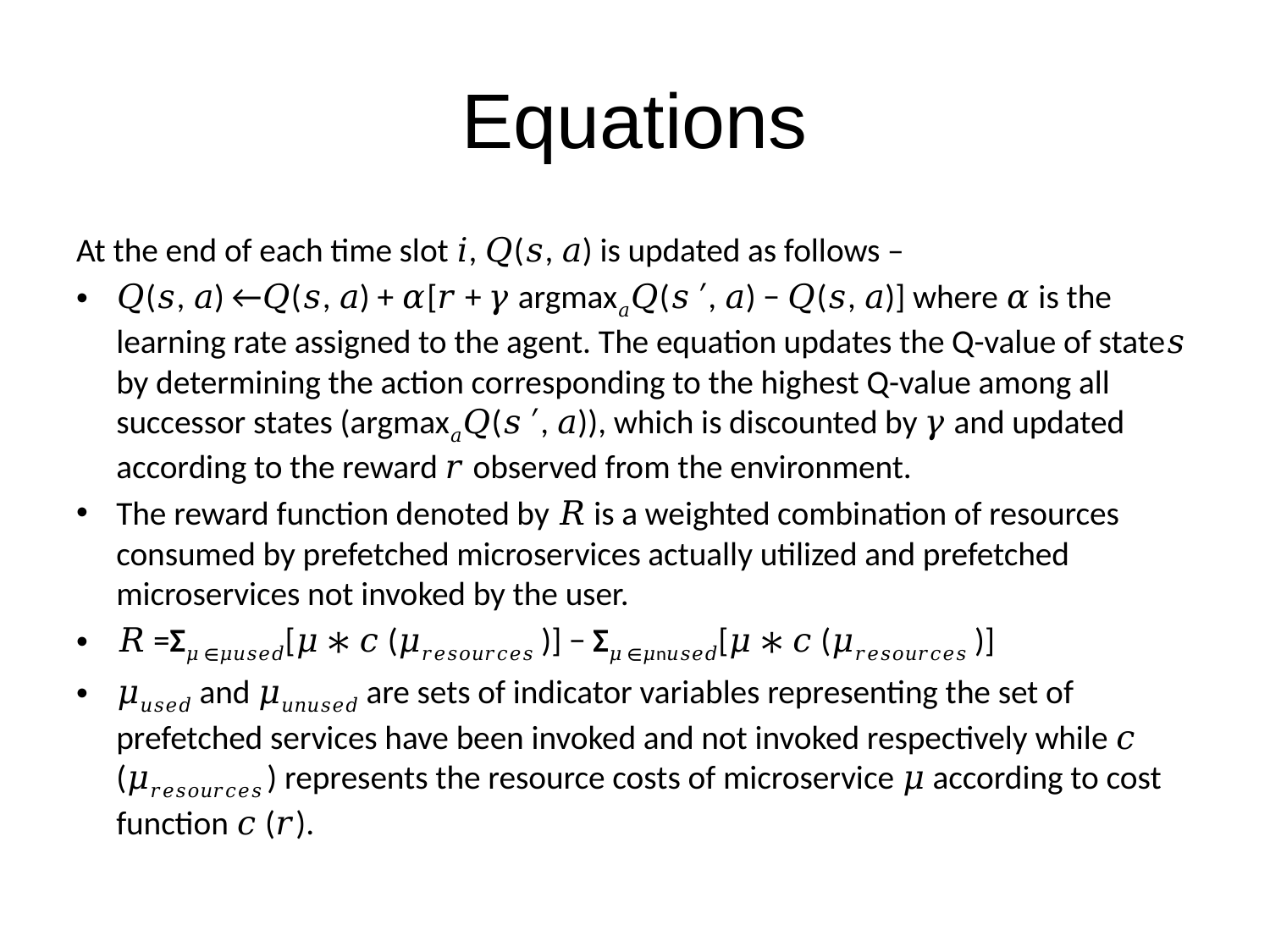

# Equations
At the end of each time slot 𝑖, 𝑄(𝑠, 𝑎) is updated as follows –
𝑄(𝑠, 𝑎) ←𝑄(𝑠, 𝑎) + 𝛼[𝑟 + 𝛾 argmax𝑎𝑄(𝑠 ′, 𝑎) − 𝑄(𝑠, 𝑎)] where 𝛼 is the learning rate assigned to the agent. The equation updates the Q-value of state𝑠 by determining the action corresponding to the highest Q-value among all successor states (argmax𝑎𝑄(𝑠 ′, 𝑎)), which is discounted by 𝛾 and updated according to the reward 𝑟 observed from the environment.
The reward function denoted by 𝑅 is a weighted combination of resources consumed by prefetched microservices actually utilized and prefetched microservices not invoked by the user.
𝑅 =Σ𝜇 ∈𝜇𝑢𝑠𝑒𝑑[𝜇 ∗ 𝑐 (𝜇𝑟𝑒𝑠𝑜𝑢𝑟𝑐𝑒𝑠 )] − Σ𝜇 ∈𝜇n𝑢𝑠𝑒𝑑[𝜇 ∗ 𝑐 (𝜇𝑟𝑒𝑠𝑜𝑢𝑟𝑐𝑒𝑠 )]
𝜇𝑢𝑠𝑒𝑑 and 𝜇𝑢𝑛𝑢𝑠𝑒𝑑 are sets of indicator variables representing the set of prefetched services have been invoked and not invoked respectively while 𝑐 (𝜇𝑟𝑒𝑠𝑜𝑢𝑟𝑐𝑒𝑠 ) represents the resource costs of microservice 𝜇 according to cost function 𝑐 (𝑟).